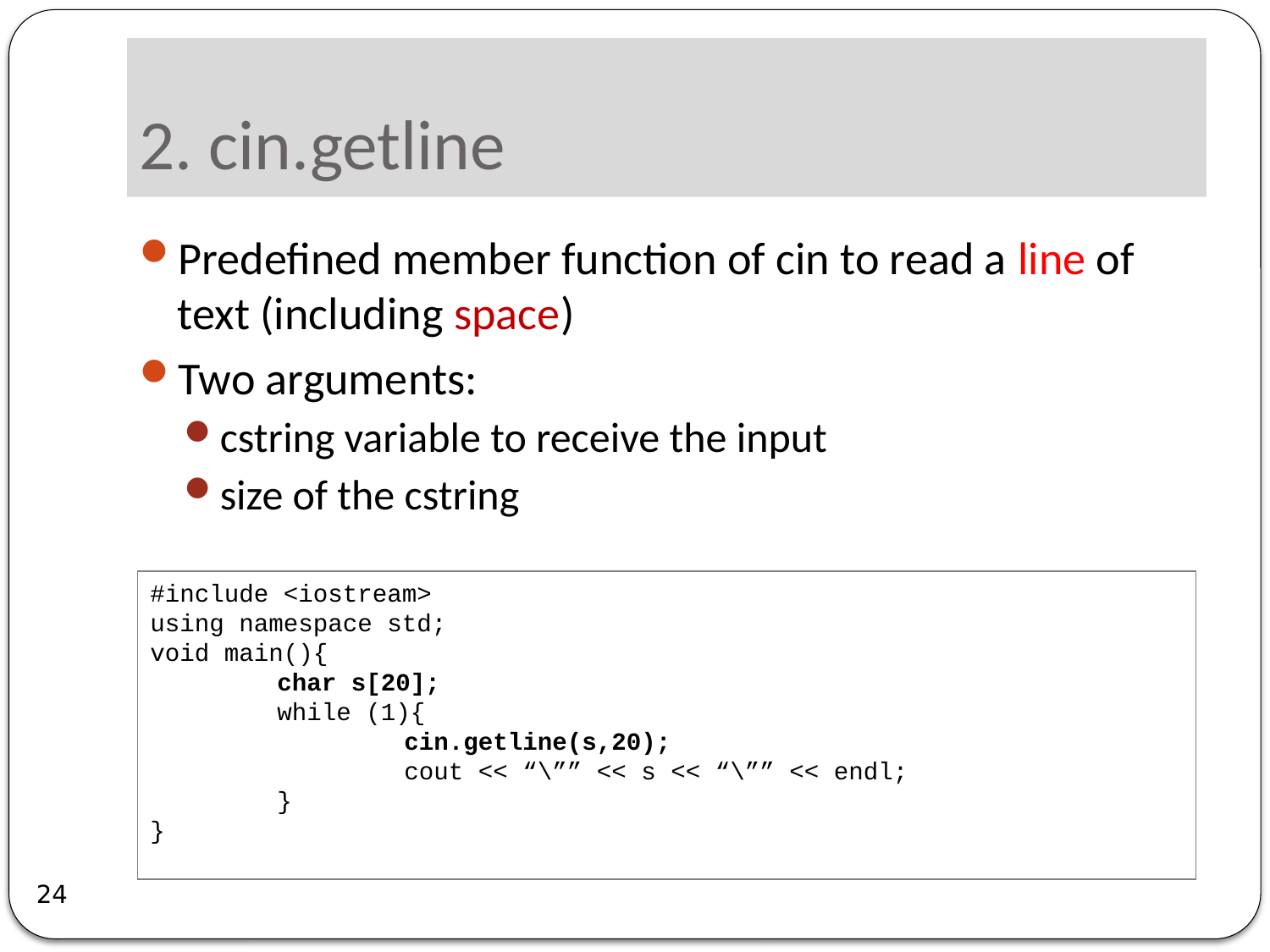

# 2. cin.getline
Predefined member function of cin to read a line of text (including space)
Two arguments:
cstring variable to receive the input
size of the cstring

#include <iostream>
using namespace std;
void main(){
	char s[20];
	while (1){
		cin.getline(s,20);
		cout << “\”” << s << “\”” << endl;
	}
}

24